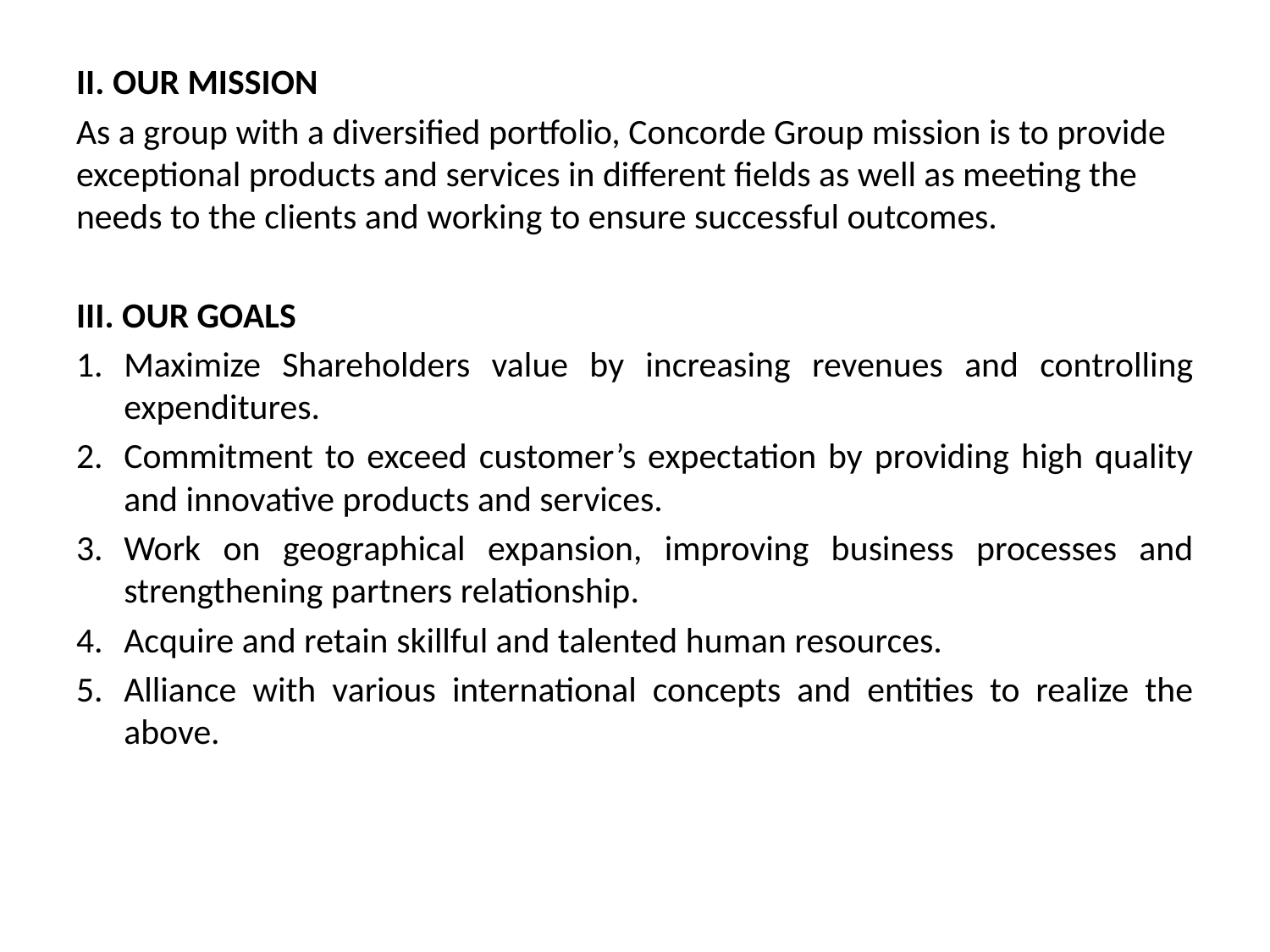

II. OUR MISSION
As a group with a diversified portfolio, Concorde Group mission is to provide exceptional products and services in different fields as well as meeting the needs to the clients and working to ensure successful outcomes.

III. OUR GOALS
Maximize Shareholders value by increasing revenues and controlling expenditures.
Commitment to exceed customer’s expectation by providing high quality and innovative products and services.
Work on geographical expansion, improving business processes and strengthening partners relationship.
Acquire and retain skillful and talented human resources.
Alliance with various international concepts and entities to realize the above.